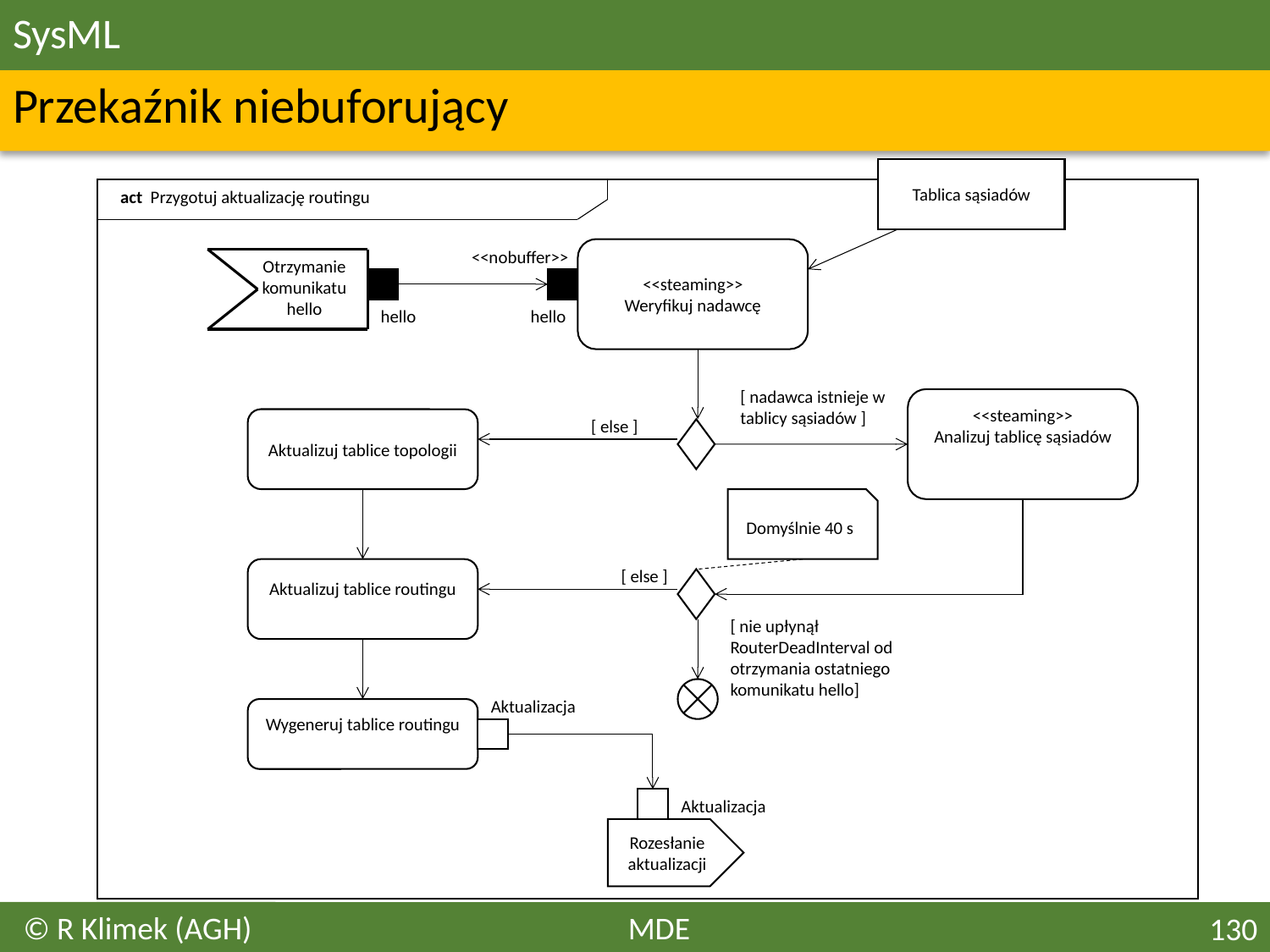

# SysML
Przekaźnik niebuforujący
Tablica sąsiadów

act  Przygotuj aktualizację routingu
<<nobuffer>>
<<steaming>>
Weryfikuj nadawcę
Otrzymanie
komunikatu
hello

hello
hello
[ nadawca istnieje w tablicy sąsiadów ]
<<steaming>>
Analizuj tablicę sąsiadów

Aktualizuj tablice topologii
[ else ]

Domyślnie 40 s
Aktualizuj tablice routingu

[ else ]

[ nie upłynął RouterDeadInterval od otrzymania ostatniego komunikatu hello]

Aktualizacja
Wygeneruj tablice routingu

Aktualizacja
Rozesłanie aktualizacji
© R Klimek (AGH)
MDE
130